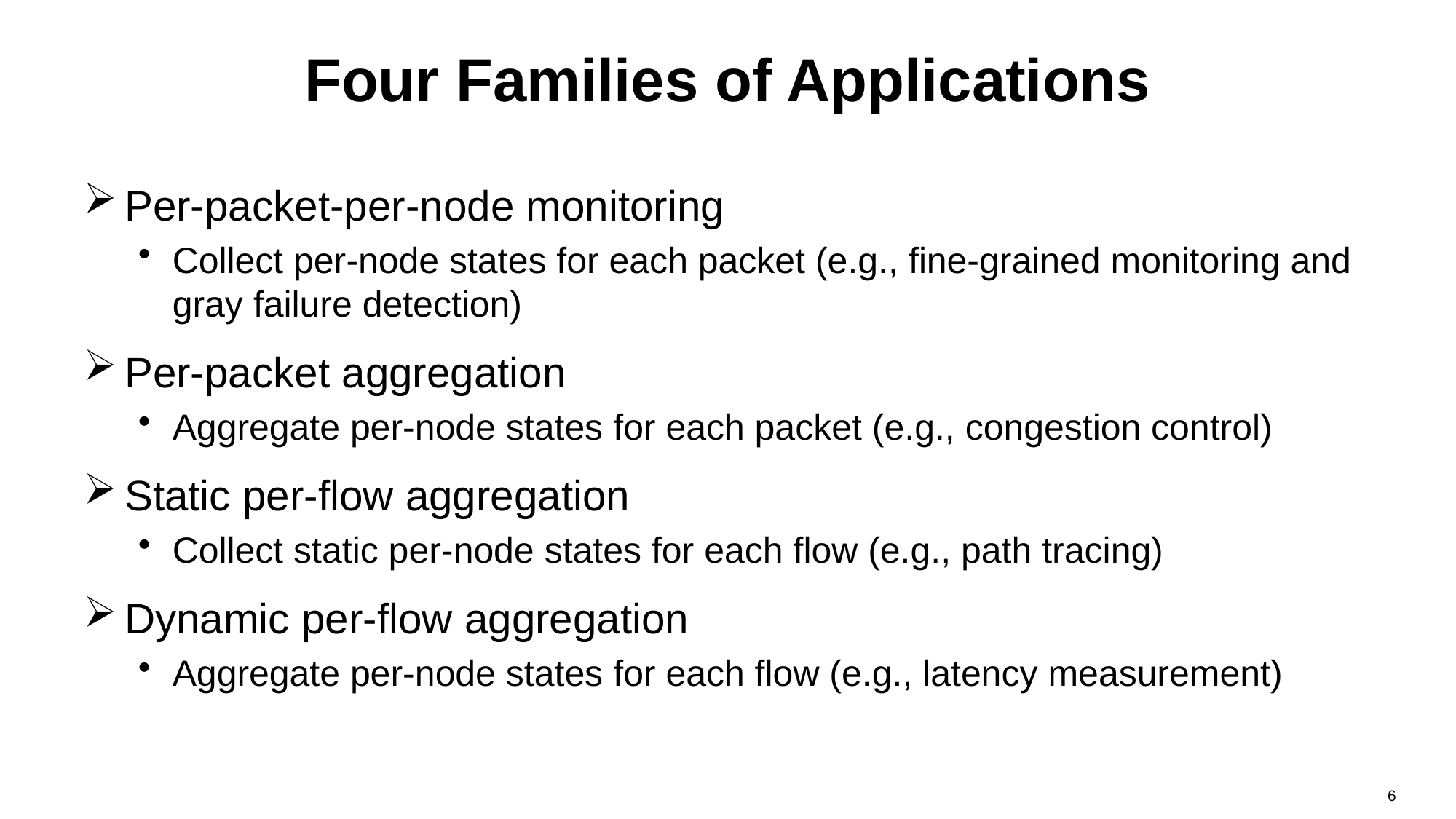

# Four Families of Applications
Per-packet-per-node monitoring
Collect per-node states for each packet (e.g., fine-grained monitoring and gray failure detection)
Per-packet aggregation
Aggregate per-node states for each packet (e.g., congestion control)
Static per-flow aggregation
Collect static per-node states for each flow (e.g., path tracing)
Dynamic per-flow aggregation
Aggregate per-node states for each flow (e.g., latency measurement)
6